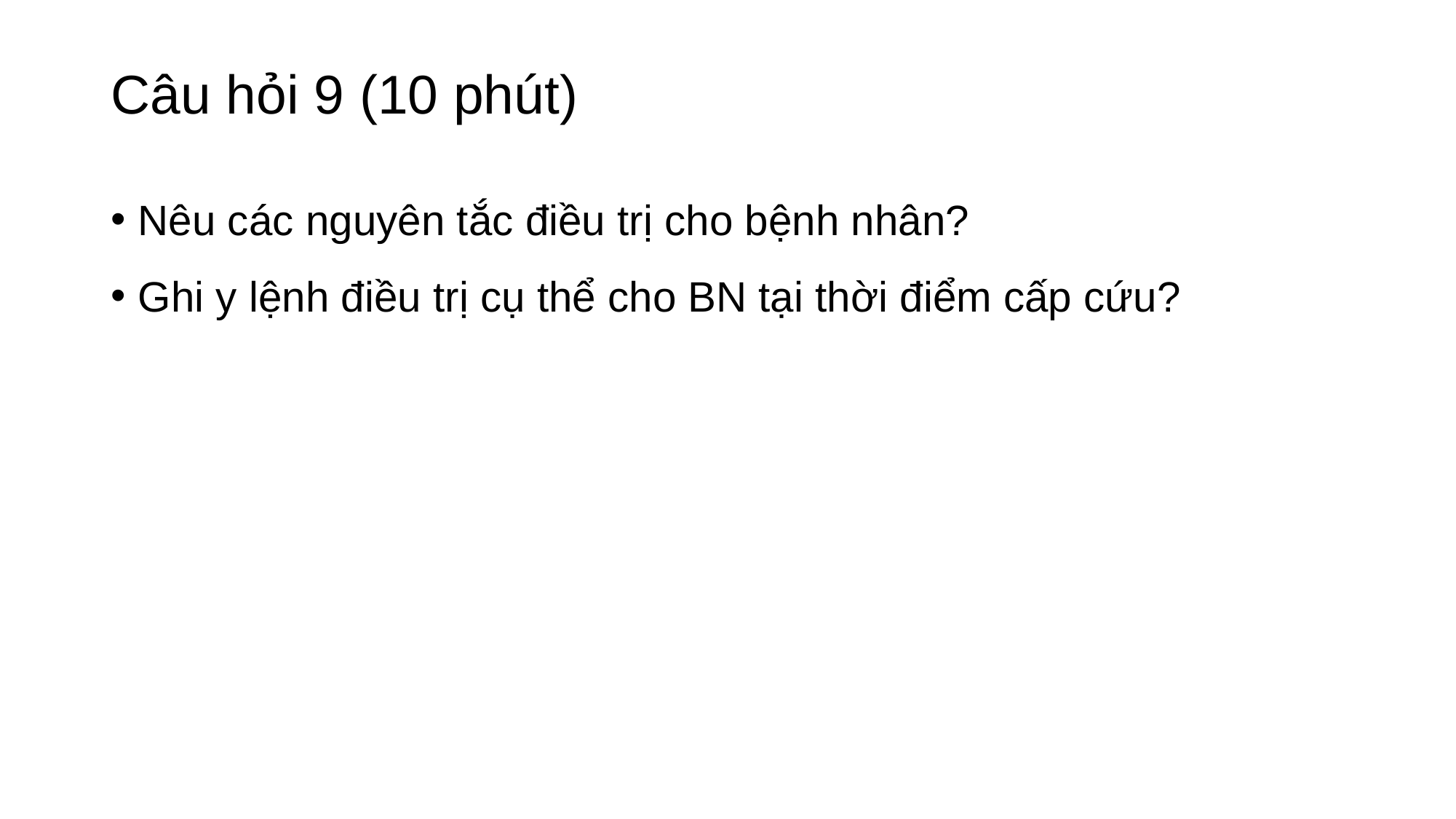

# Câu hỏi 9 (10 phút)
Nêu các nguyên tắc điều trị cho bệnh nhân?
Ghi y lệnh điều trị cụ thể cho BN tại thời điểm cấp cứu?